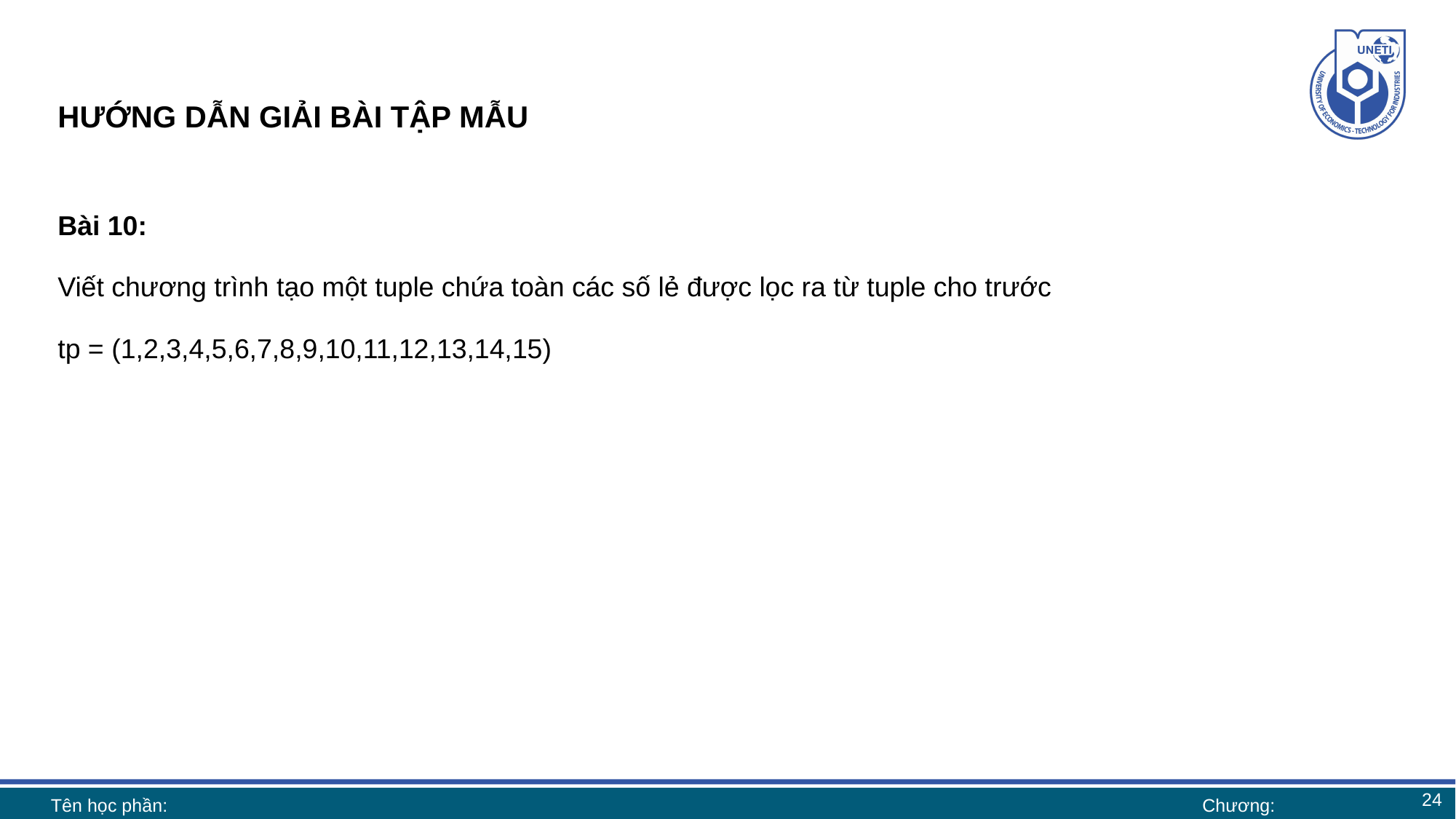

# HƯỚNG DẪN GIẢI BÀI TẬP MẪU
Bài 10:
Viết chương trình tạo một tuple chứa toàn các số lẻ được lọc ra từ tuple cho trước
tp = (1,2,3,4,5,6,7,8,9,10,11,12,13,14,15)
24
Tên học phần:
Chương: